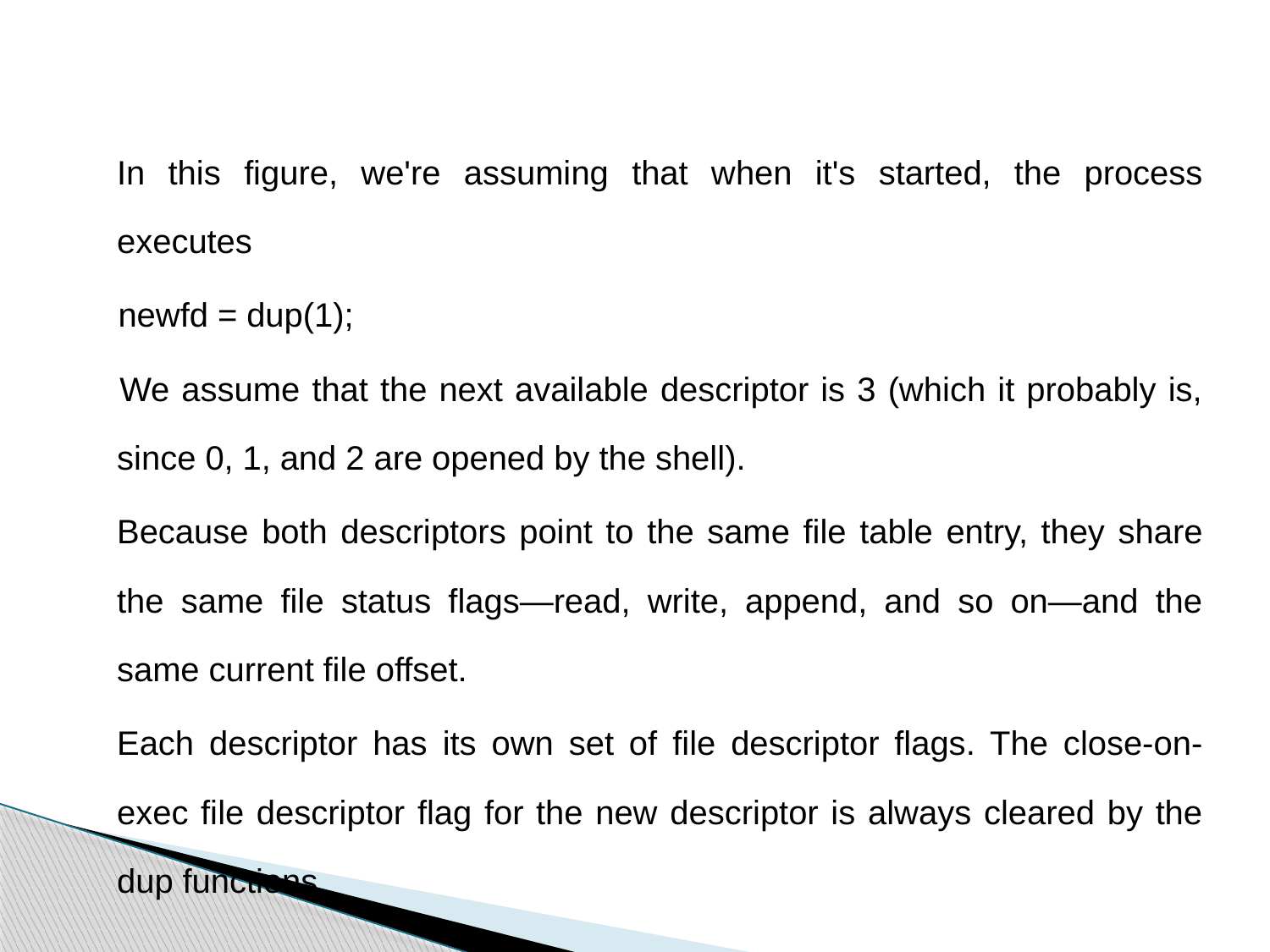

In this figure, we're assuming that when it's started, the process executes
    newfd = dup(1);
 		We assume that the next available descriptor is 3 (which it probably is, since 0, 1, and 2 are opened by the shell).
		Because both descriptors point to the same file table entry, they share the same file status flags—read, write, append, and so on—and the same current file offset.
		Each descriptor has its own set of file descriptor flags. The close-on-exec file descriptor flag for the new descriptor is always cleared by the dup functions.